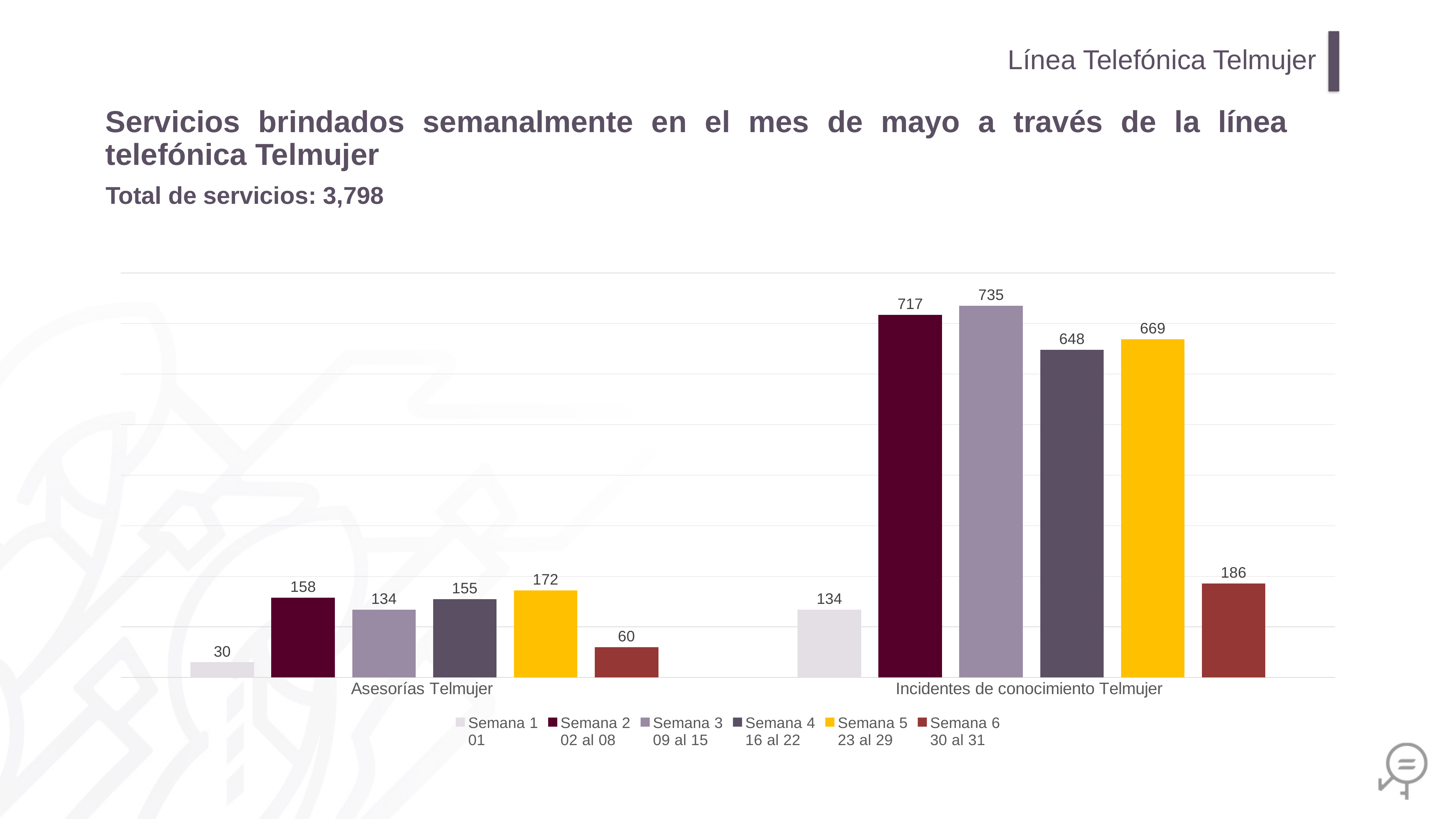

Línea Telefónica Telmujer
Servicios brindados semanalmente en el mes de mayo a través de la línea telefónica Telmujer
Total de servicios: 3,798

### Chart

| Category | Semana 1
01 | Semana 2
02 al 08 | Semana 3
09 al 15 | Semana 4
16 al 22 | Semana 5
23 al 29 | Semana 6
30 al 31 |
|---|---|---|---|---|---|---|
| Asesorías Telmujer  | 30.0 | 158.0 | 134.0 | 155.0 | 172.0 | 60.0 |
| Incidentes de conocimiento Telmujer  | 134.0 | 717.0 | 735.0 | 648.0 | 669.0 | 186.0 |